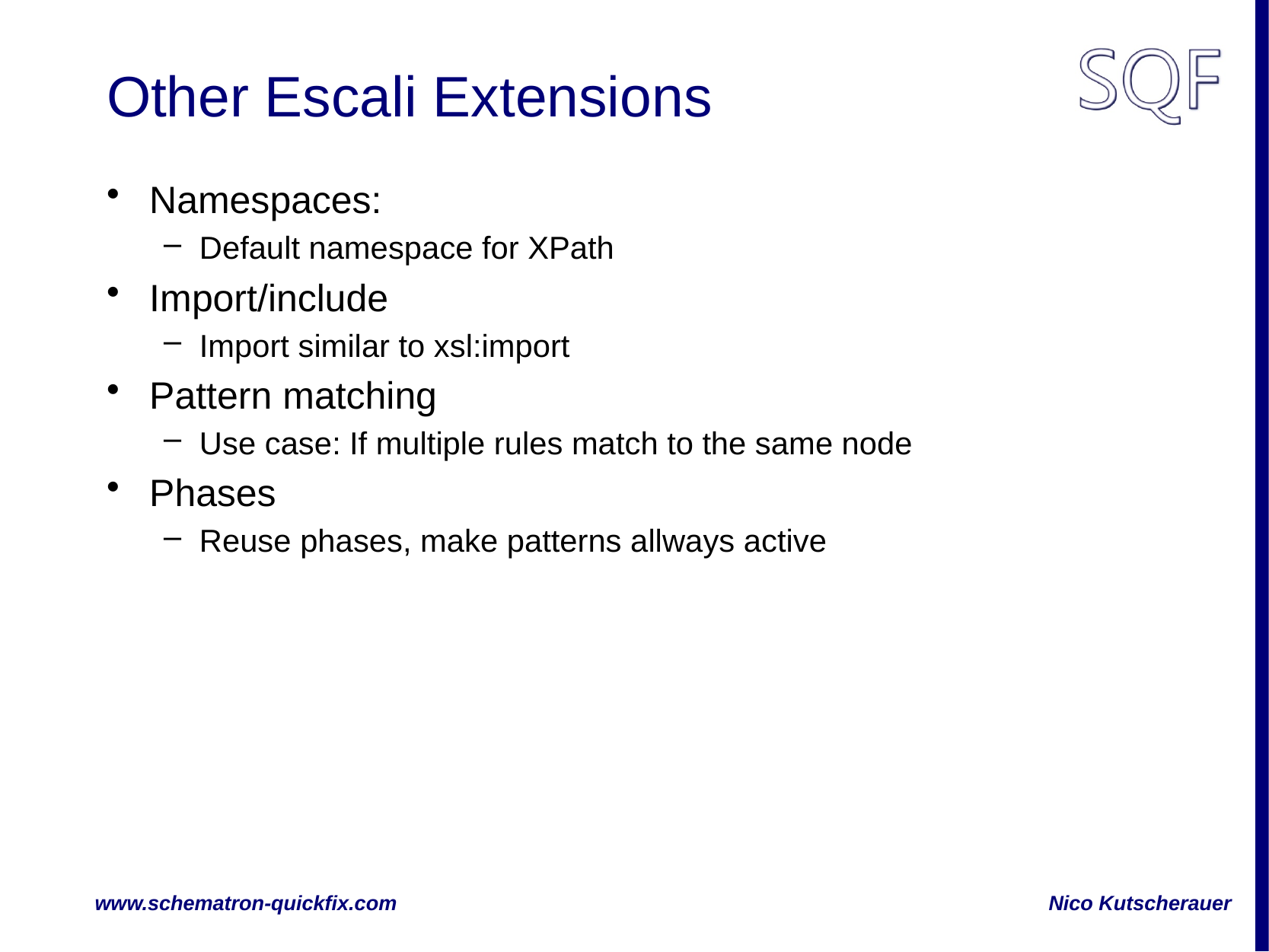

# Other Escali Extensions
Namespaces:
Default namespace for XPath
Import/include
Import similar to xsl:import
Pattern matching
Use case: If multiple rules match to the same node
Phases
Reuse phases, make patterns allways active